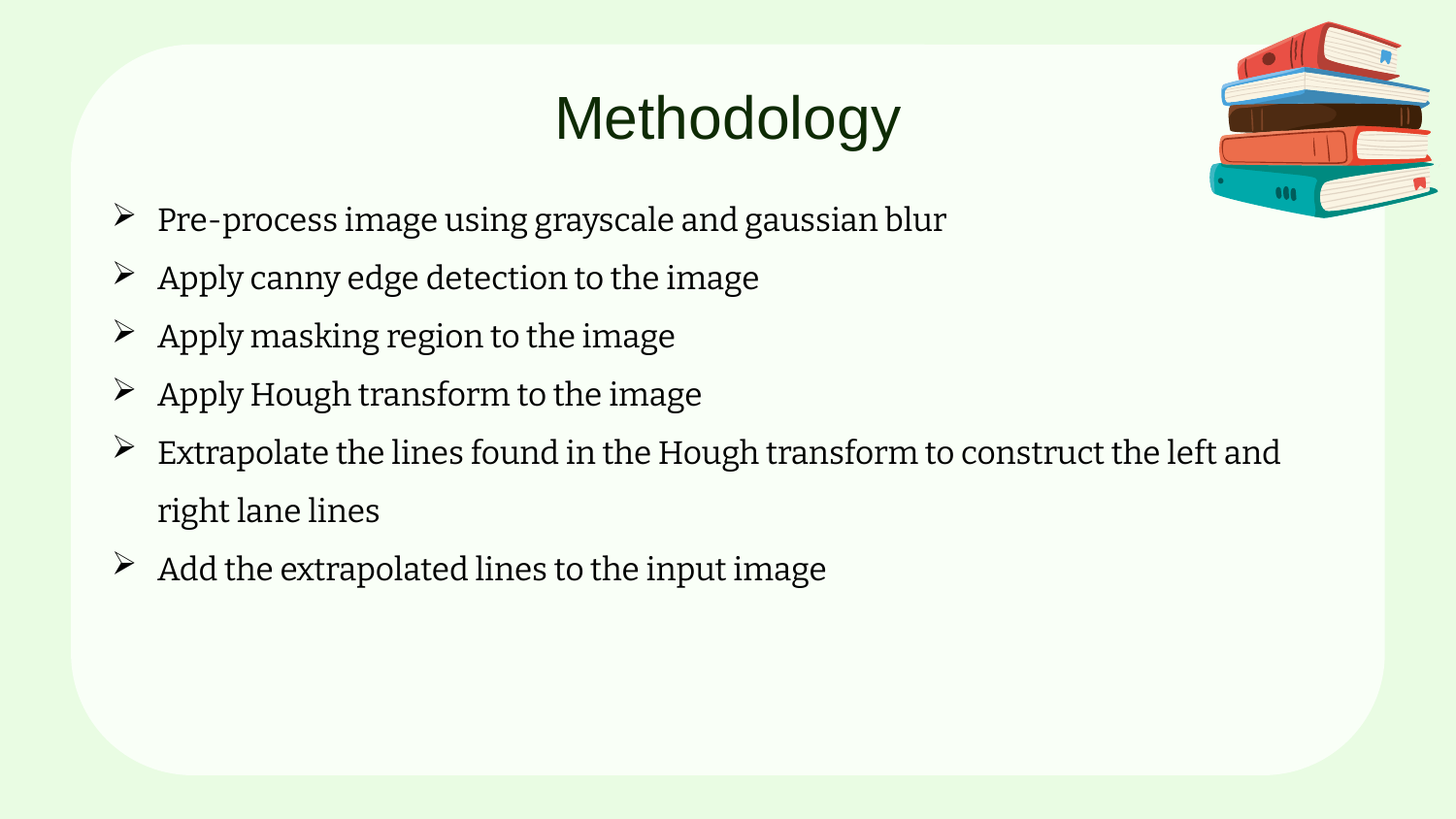

# Methodology
Pre-process image using grayscale and gaussian blur
Apply canny edge detection to the image
Apply masking region to the image
Apply Hough transform to the image
Extrapolate the lines found in the Hough transform to construct the left and right lane lines
Add the extrapolated lines to the input image